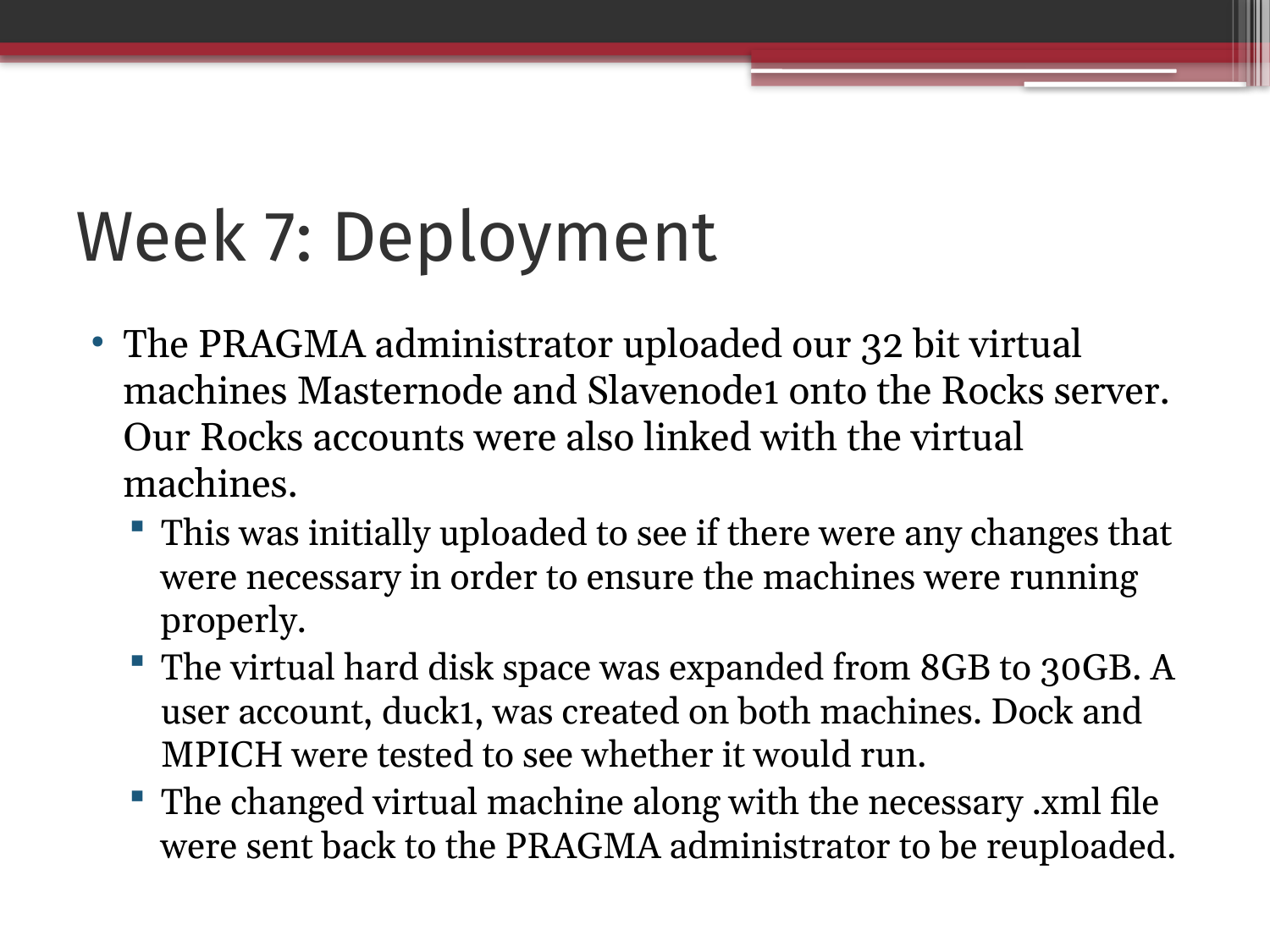

# Week 7: Deployment
The PRAGMA administrator uploaded our 32 bit virtual machines Masternode and Slavenode1 onto the Rocks server. Our Rocks accounts were also linked with the virtual machines.
This was initially uploaded to see if there were any changes that were necessary in order to ensure the machines were running properly.
The virtual hard disk space was expanded from 8GB to 30GB. A user account, duck1, was created on both machines. Dock and MPICH were tested to see whether it would run.
The changed virtual machine along with the necessary .xml file were sent back to the PRAGMA administrator to be reuploaded.